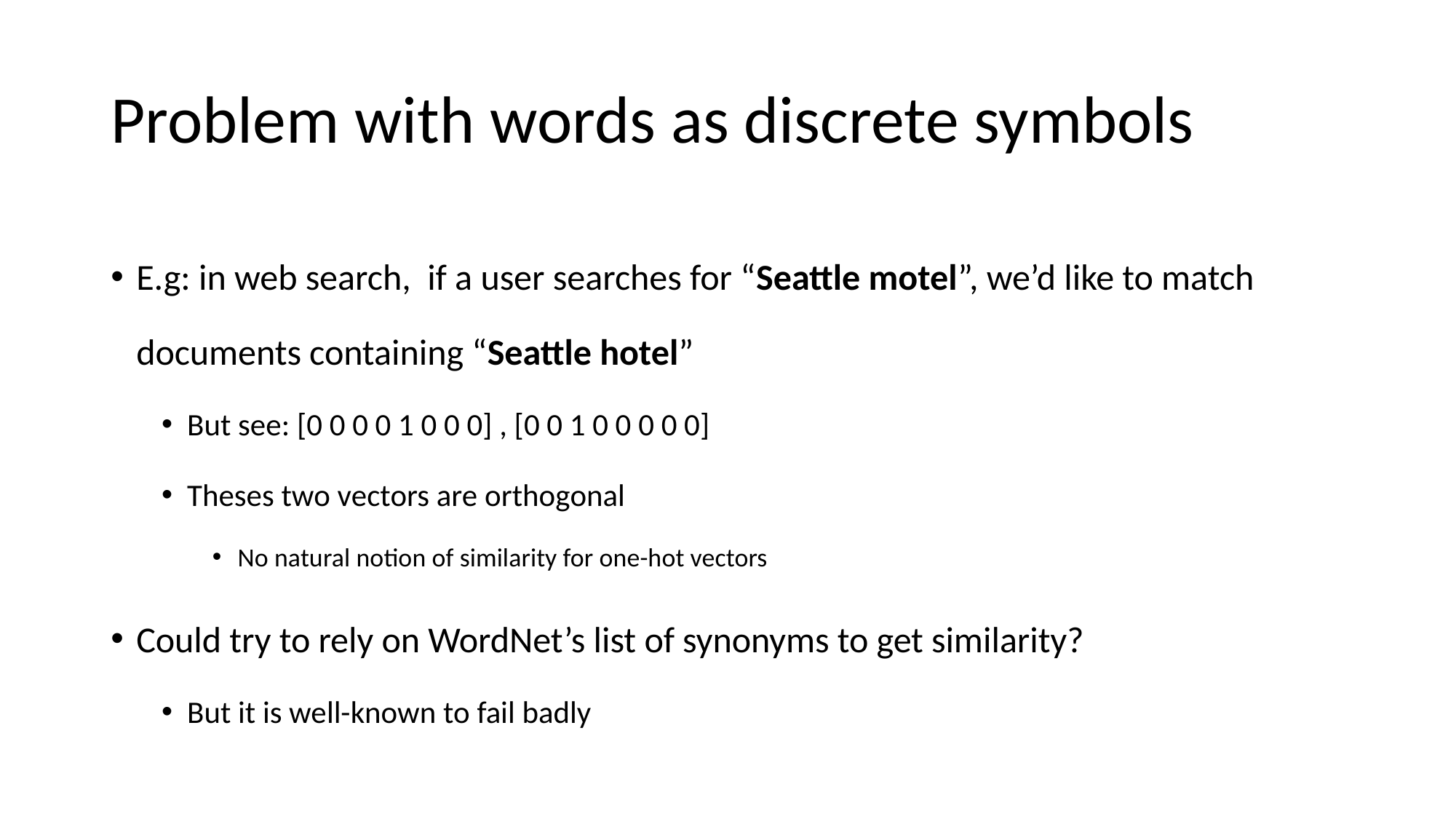

# Problem with words as discrete symbols
E.g: in web search,  if a user searches for “Seattle motel”, we’d like to match documents containing “Seattle hotel”
But see: [0 0 0 0 1 0 0 0] , [0 0 1 0 0 0 0 0]
Theses two vectors are orthogonal
No natural notion of similarity for one-hot vectors
Could try to rely on WordNet’s list of synonyms to get similarity?
But it is well-known to fail badly